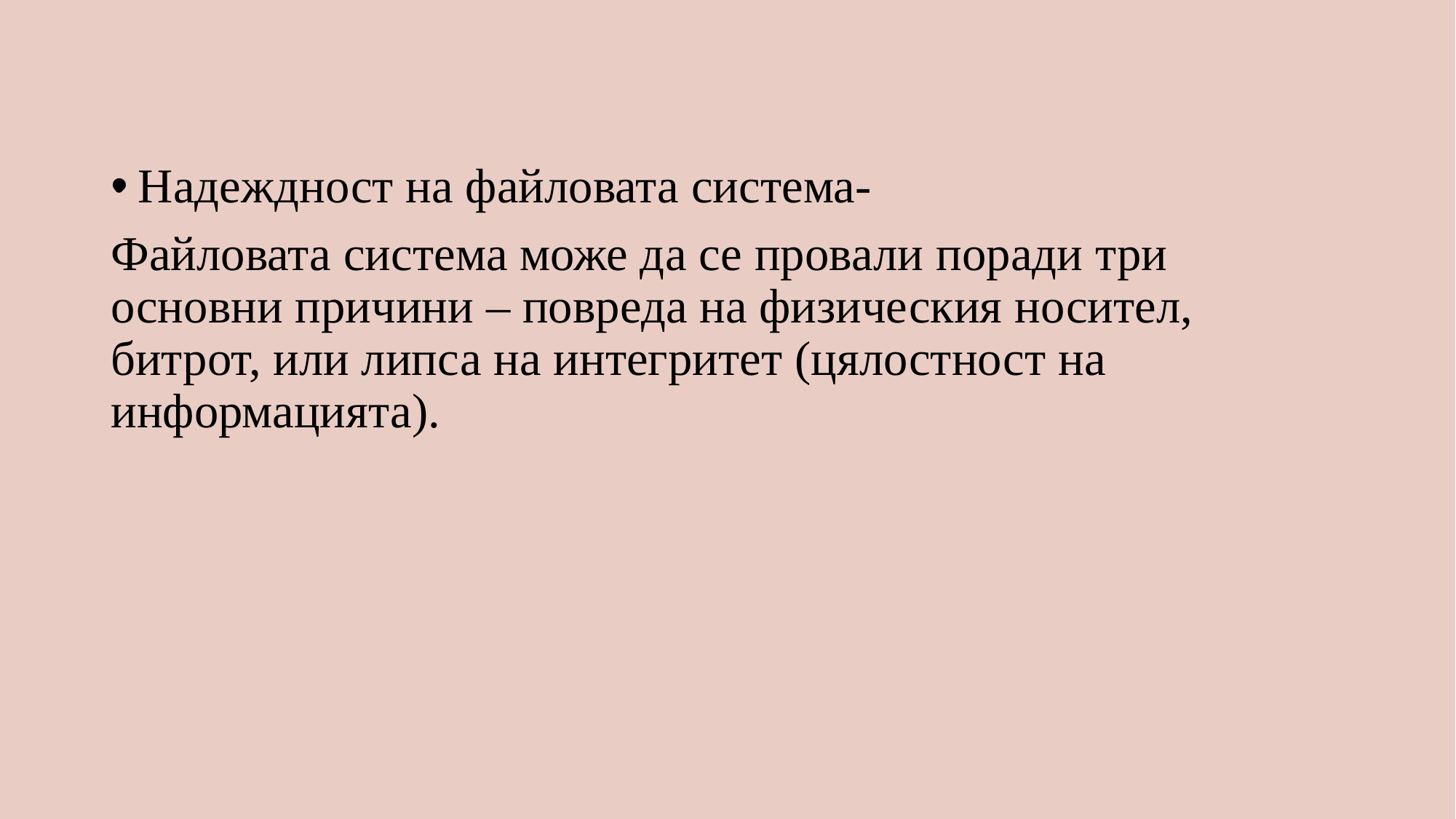

# .
Надеждност на файловата система-
Файловата система може да се провали поради три основни причини – повреда на физическия носител, битрот, или липса на интегритет (цялостност на информацията).